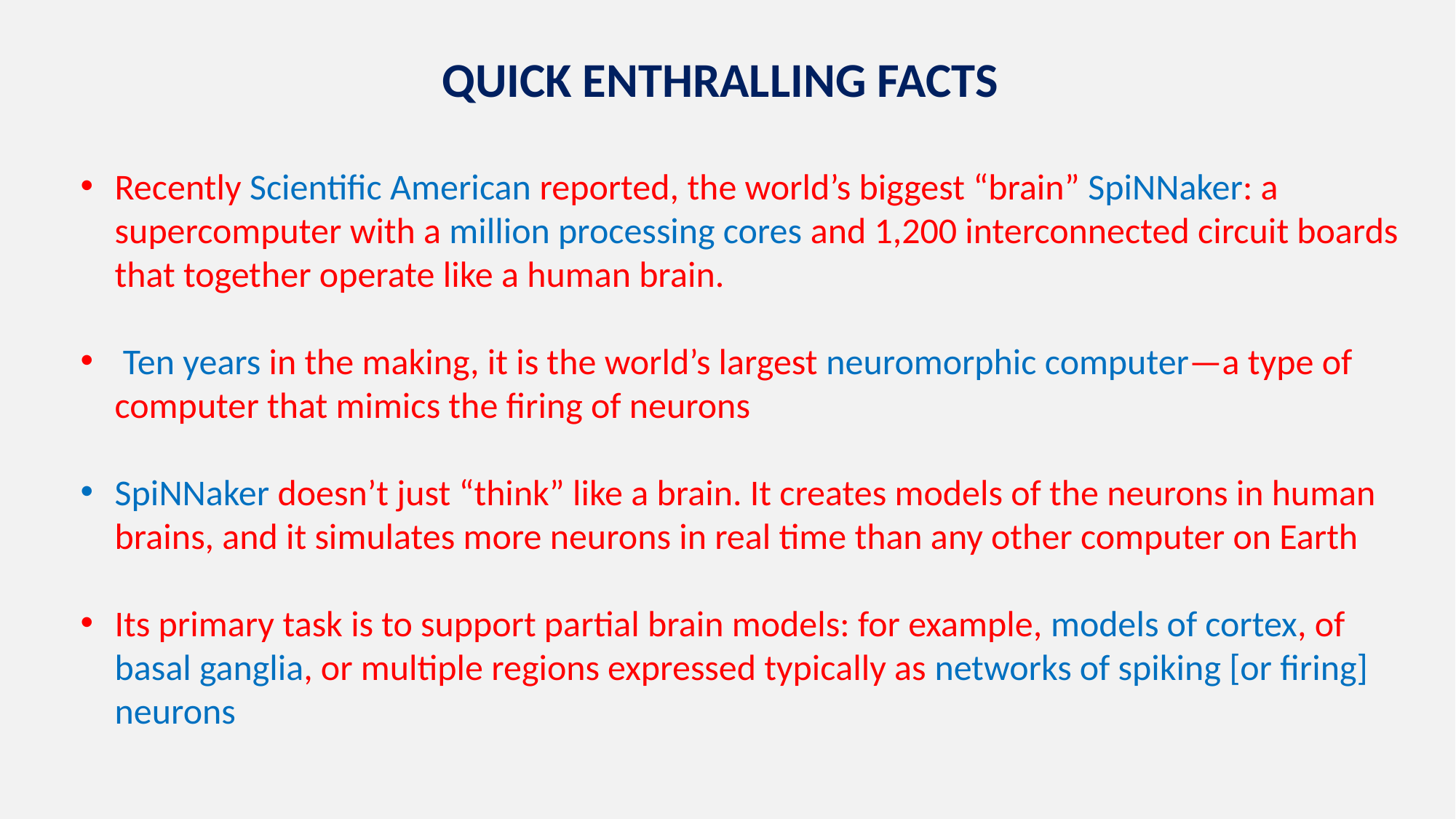

QUICK ENTHRALLING FACTS

Recently Scientific American reported, the world’s biggest “brain” SpiNNaker: a supercomputer with a million processing cores and 1,200 interconnected circuit boards that together operate like a human brain.

 Ten years in the making, it is the world’s largest neuromorphic computer—a type of computer that mimics the firing of neurons

SpiNNaker doesn’t just “think” like a brain. It creates models of the neurons in human brains, and it simulates more neurons in real time than any other computer on Earth

Its primary task is to support partial brain models: for example, models of cortex, of basal ganglia, or multiple regions expressed typically as networks of spiking [or firing] neurons